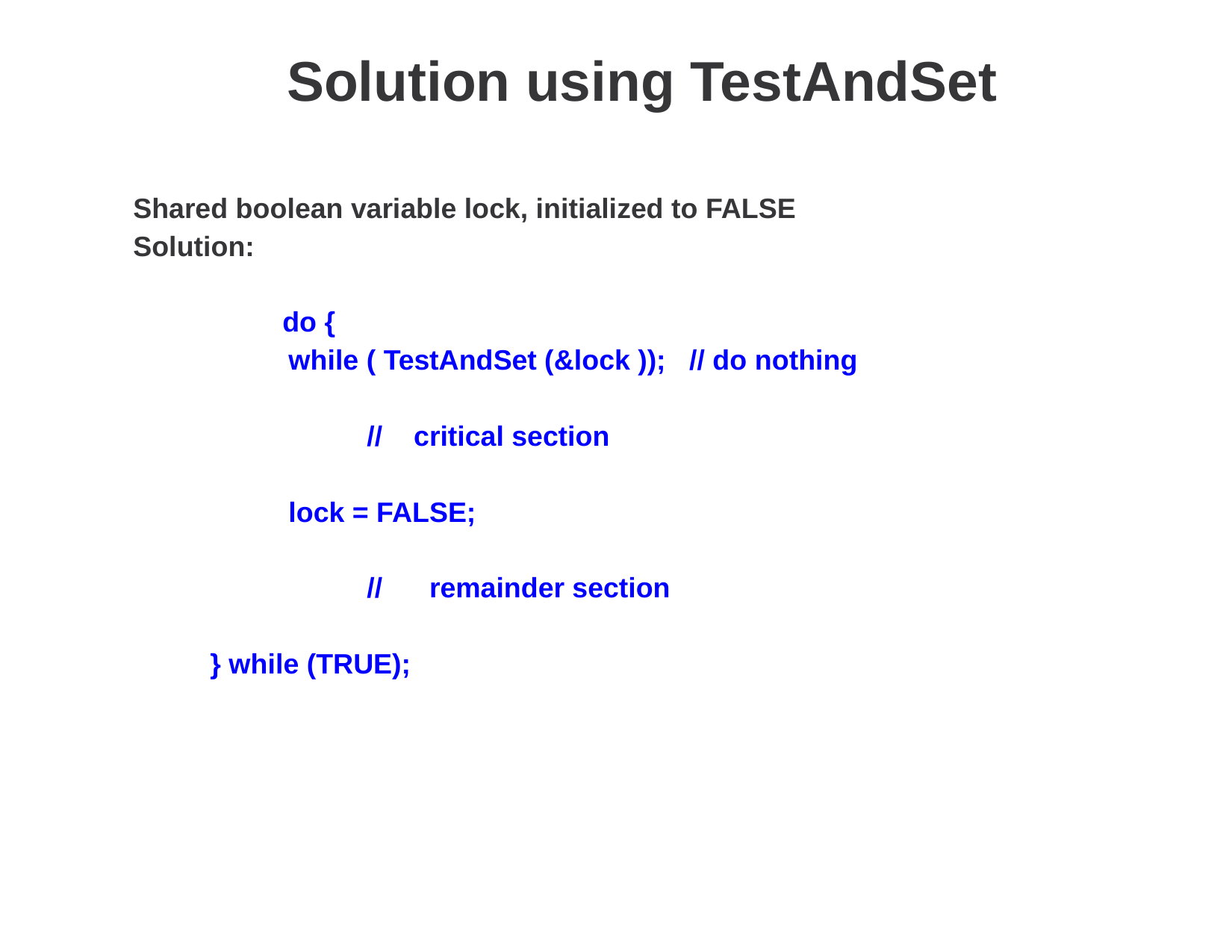

# Solution using TestAndSet
Shared boolean variable lock, initialized to FALSE
Solution:

		do {
                     while ( TestAndSet (&lock ));   // do nothing

                               //    critical section

                     lock = FALSE;

                               //      remainder section

           } while (TRUE);